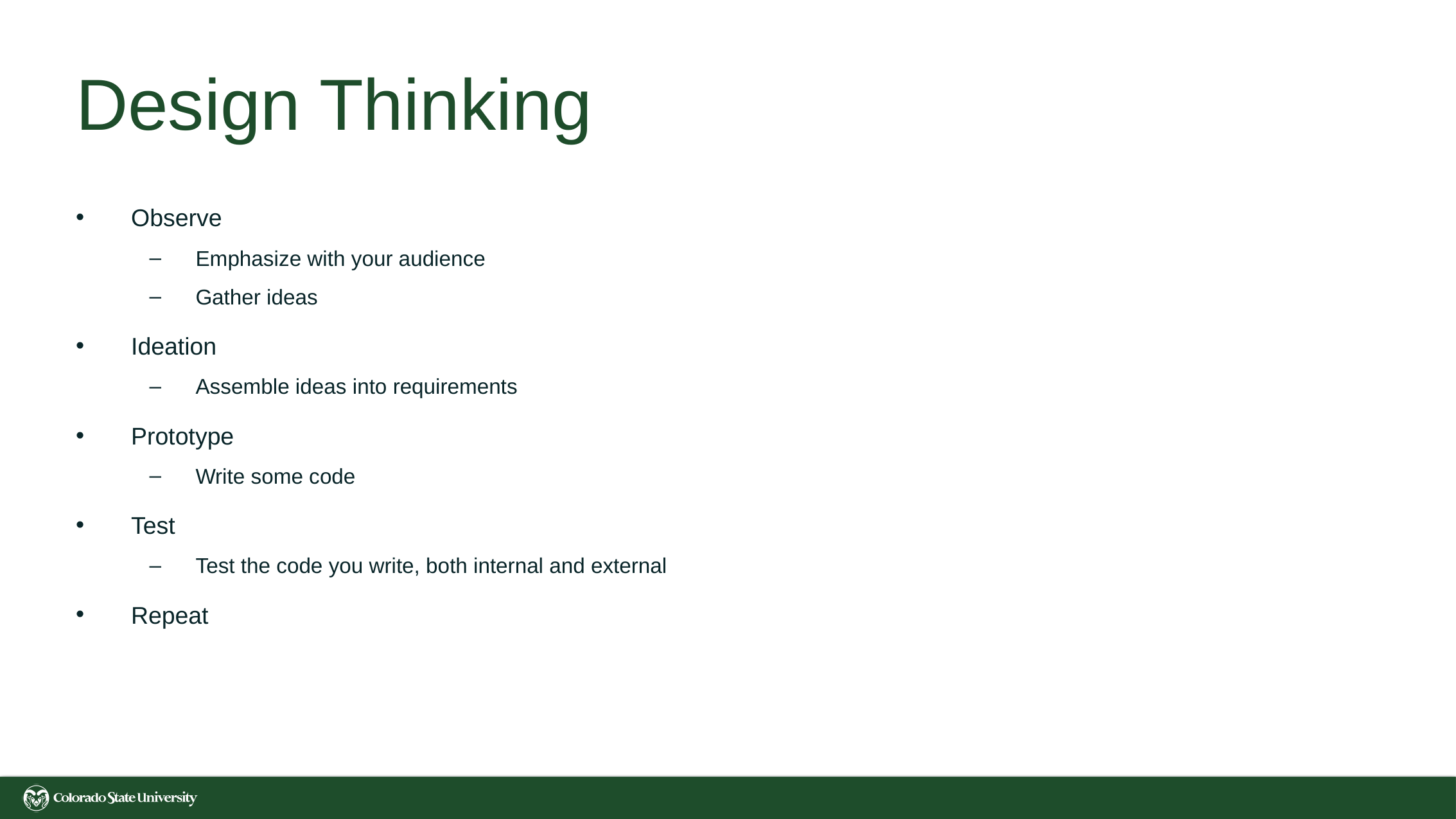

# Design Thinking
Observe
Emphasize with your audience
Gather ideas
Ideation
Assemble ideas into requirements
Prototype
Write some code
Test
Test the code you write, both internal and external
Repeat